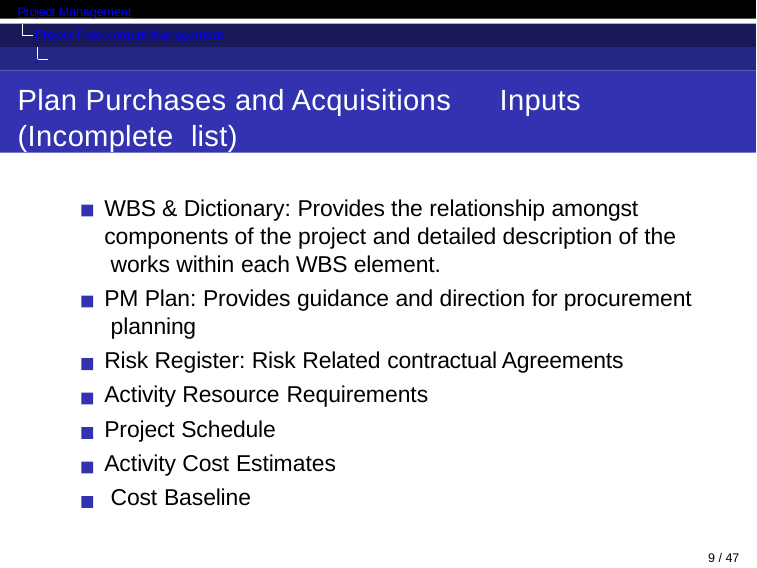

Project Management
Project Procurement Management  Introduction

Plan Purchases and Acquisitions	Inputs (Incomplete  list)
WBS & Dictionary: Provides the relationship amongst  components of the project and detailed description of the  works within each WBS element.
PM Plan: Provides guidance and direction for procurement  planning
Risk Register: Risk Related contractual Agreements  Activity Resource Requirements
Project Schedule  Activity Cost Estimates  Cost Baseline

9 / 47